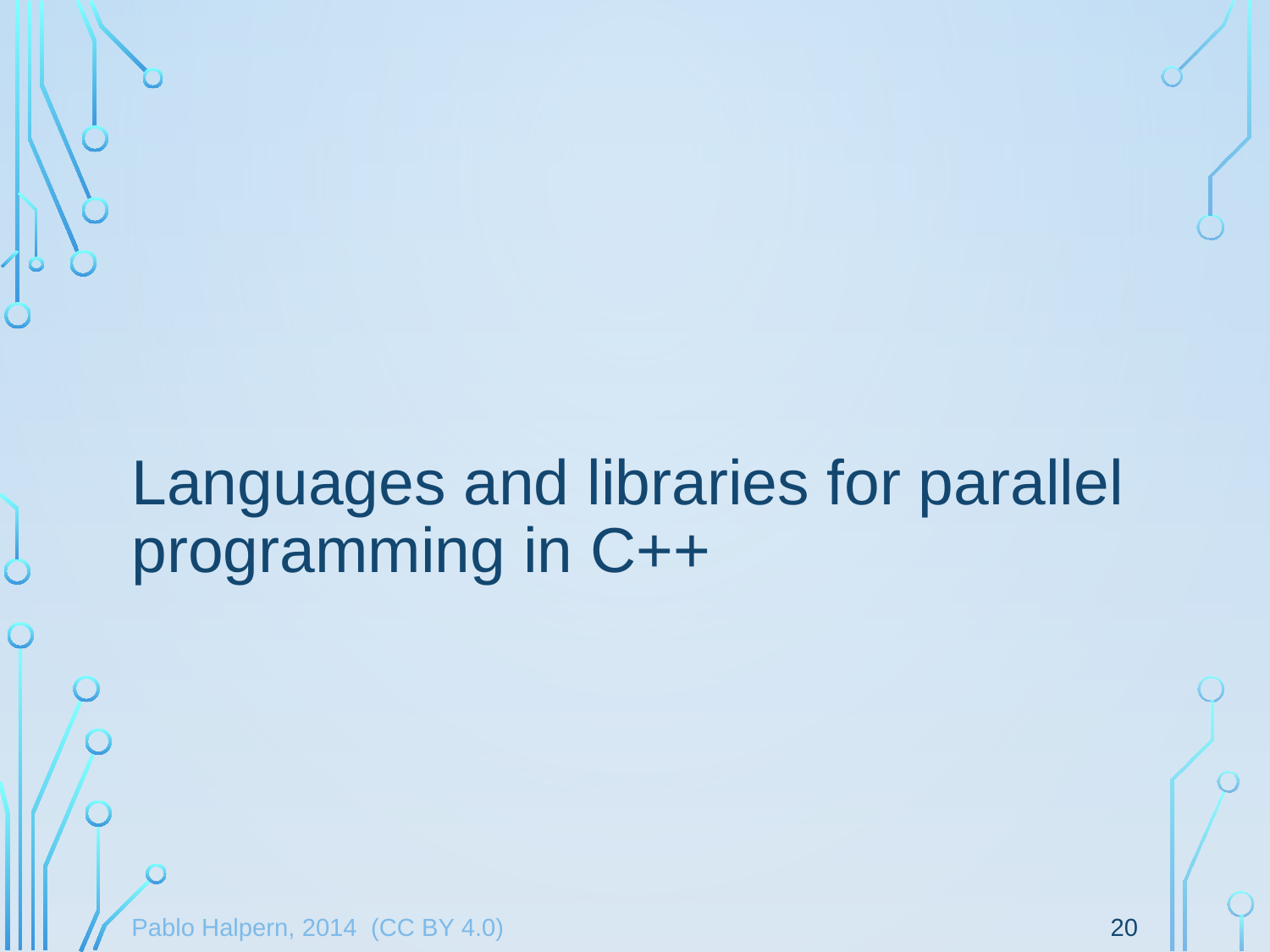

# Languages and libraries for parallel programming in C++

20
Pablo Halpern, 2014  (CC BY 4.0)